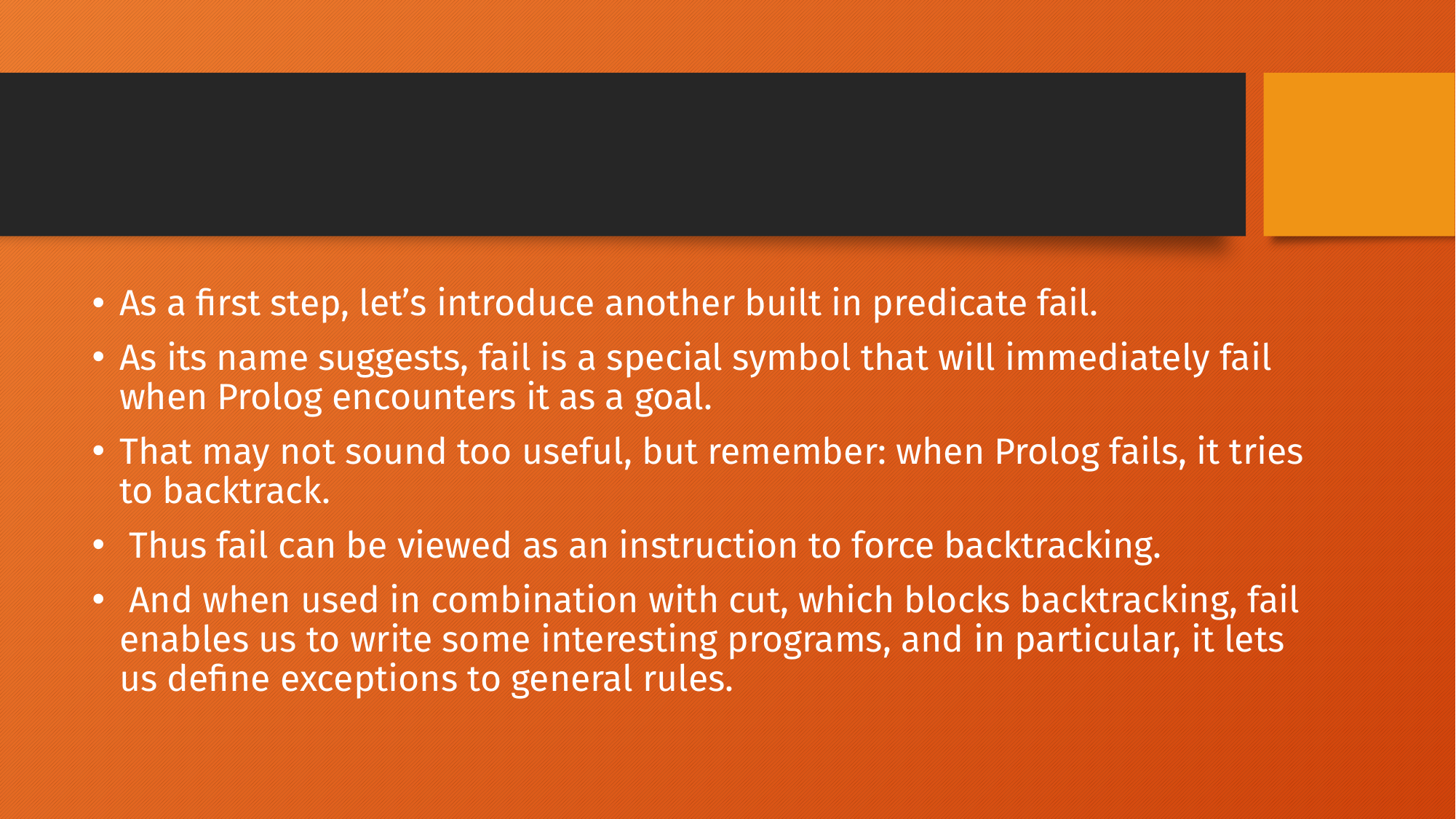

#
As a first step, let’s introduce another built in predicate fail.
As its name suggests, fail is a special symbol that will immediately fail when Prolog encounters it as a goal.
That may not sound too useful, but remember: when Prolog fails, it tries to backtrack.
 Thus fail can be viewed as an instruction to force backtracking.
 And when used in combination with cut, which blocks backtracking, fail enables us to write some interesting programs, and in particular, it lets us define exceptions to general rules.